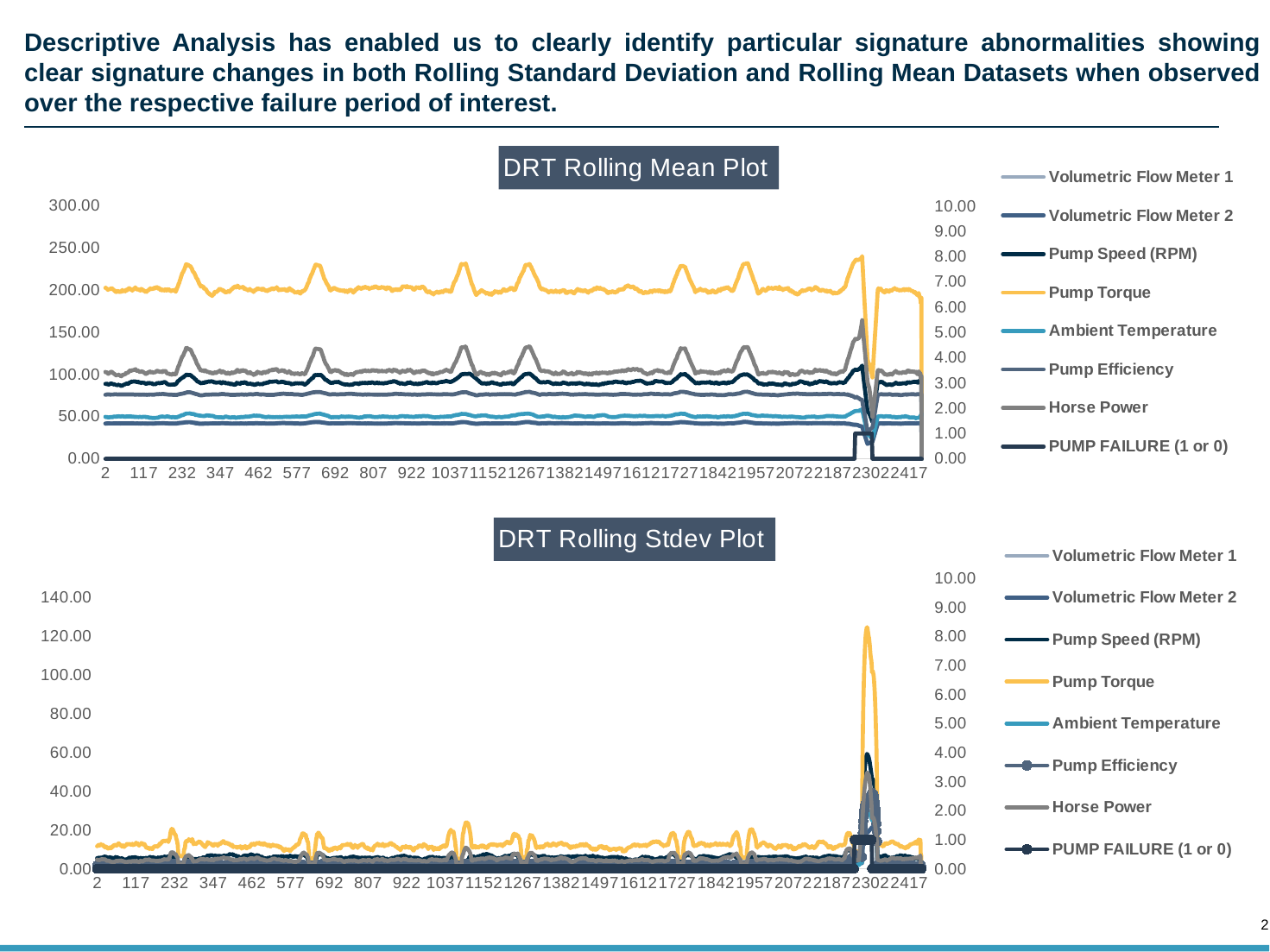

# Descriptive Analysis has enabled us to clearly identify particular signature abnormalities showing clear signature changes in both Rolling Standard Deviation and Rolling Mean Datasets when observed over the respective failure period of interest.

### Chart: DRT Rolling Mean Plot

| Category | Volumetric Flow Meter 1 | Volumetric Flow Meter 2 | Pump Speed (RPM) | Pump Torque  | Ambient Temperature | Pump Efficiency | Horse Power | PUMP FAILURE (1 or 0) |
|---|---|---|---|---|---|---|---|---|

### Chart: DRT Rolling Stdev Plot

| Category | Volumetric Flow Meter 1 | Volumetric Flow Meter 2 | Pump Speed (RPM) | Pump Torque  | Ambient Temperature | Pump Efficiency | Horse Power | PUMP FAILURE (1 or 0) |
|---|---|---|---|---|---|---|---|---|